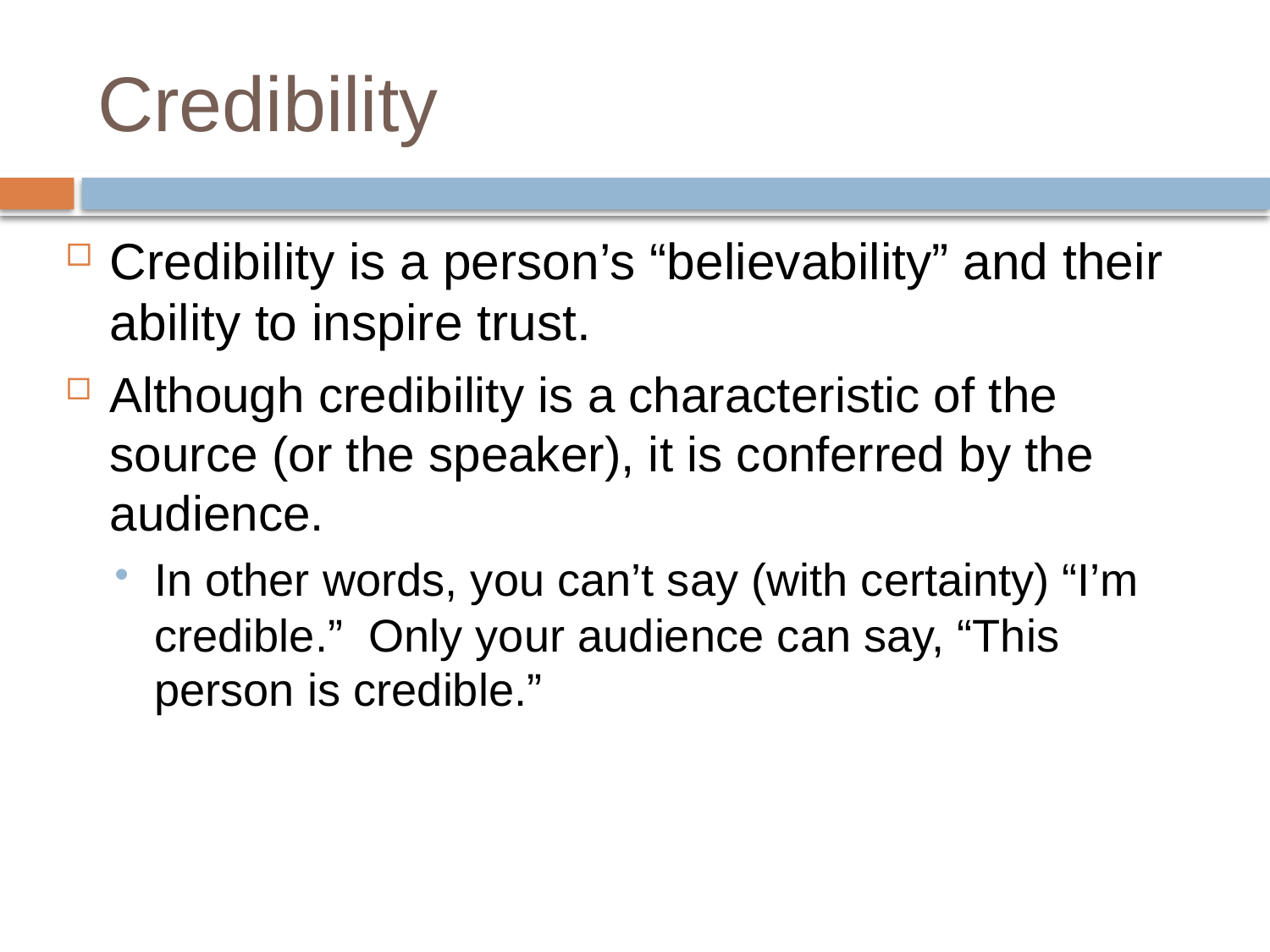

# Credibility
Credibility is a person’s “believability” and their ability to inspire trust.
Although credibility is a characteristic of the source (or the speaker), it is conferred by the audience.
In other words, you can’t say (with certainty) “I’m credible.”  Only your audience can say, “This person is credible.”